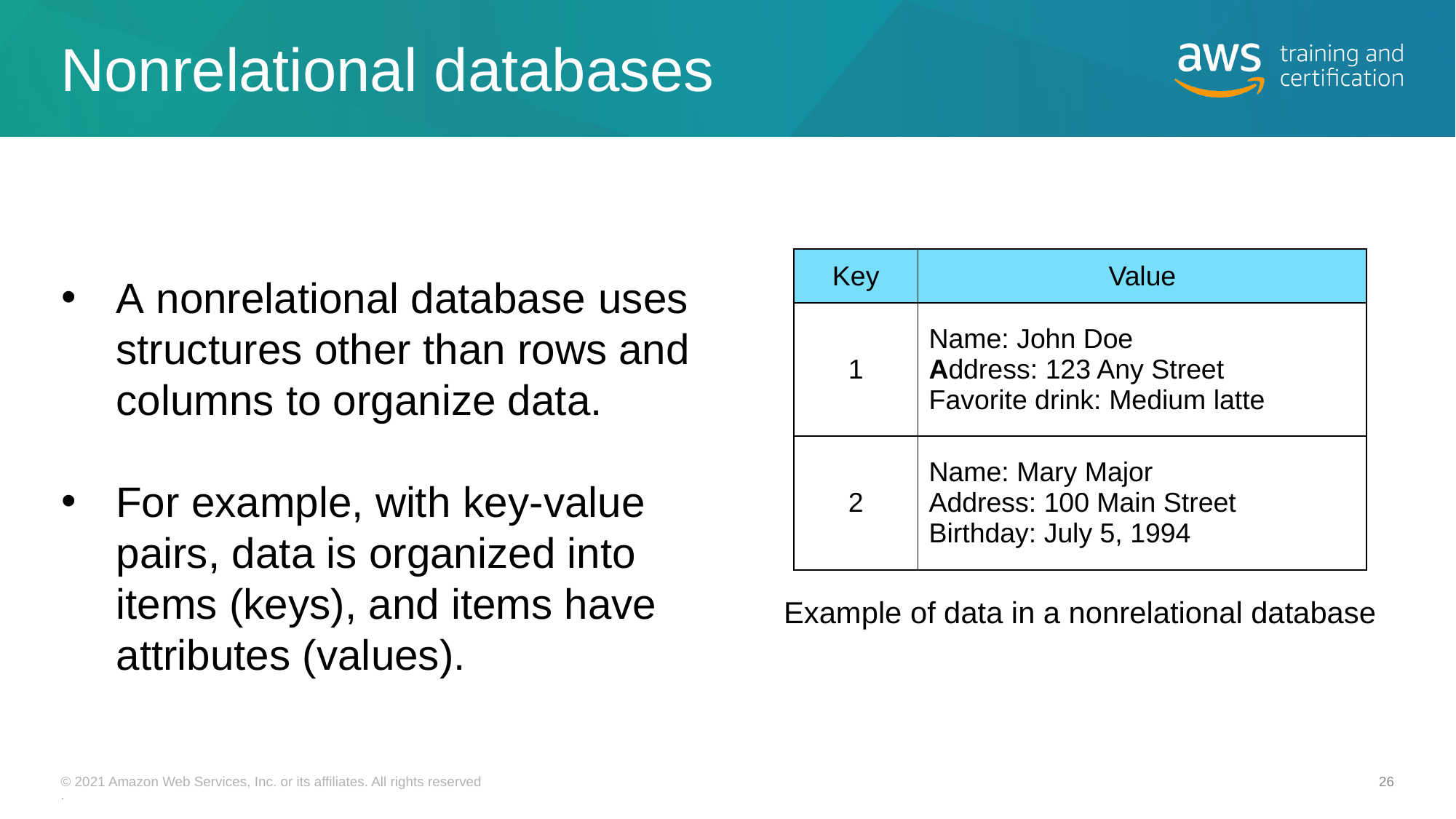

# Nonrelational databases
| Key | Value |
| --- | --- |
| 1 | Name: John Doe Address: 123 Any Street Favorite drink: Medium latte |
| 2 | Name: Mary Major Address: 100 Main Street Birthday: July 5, 1994 |
A nonrelational database uses structures other than rows and columns to organize data.

For example, with key-value pairs, data is organized into items (keys), and items have attributes (values).
Example of data in a nonrelational database
© 2021 Amazon Web Services, Inc. or its affiliates. All rights reserved.
26